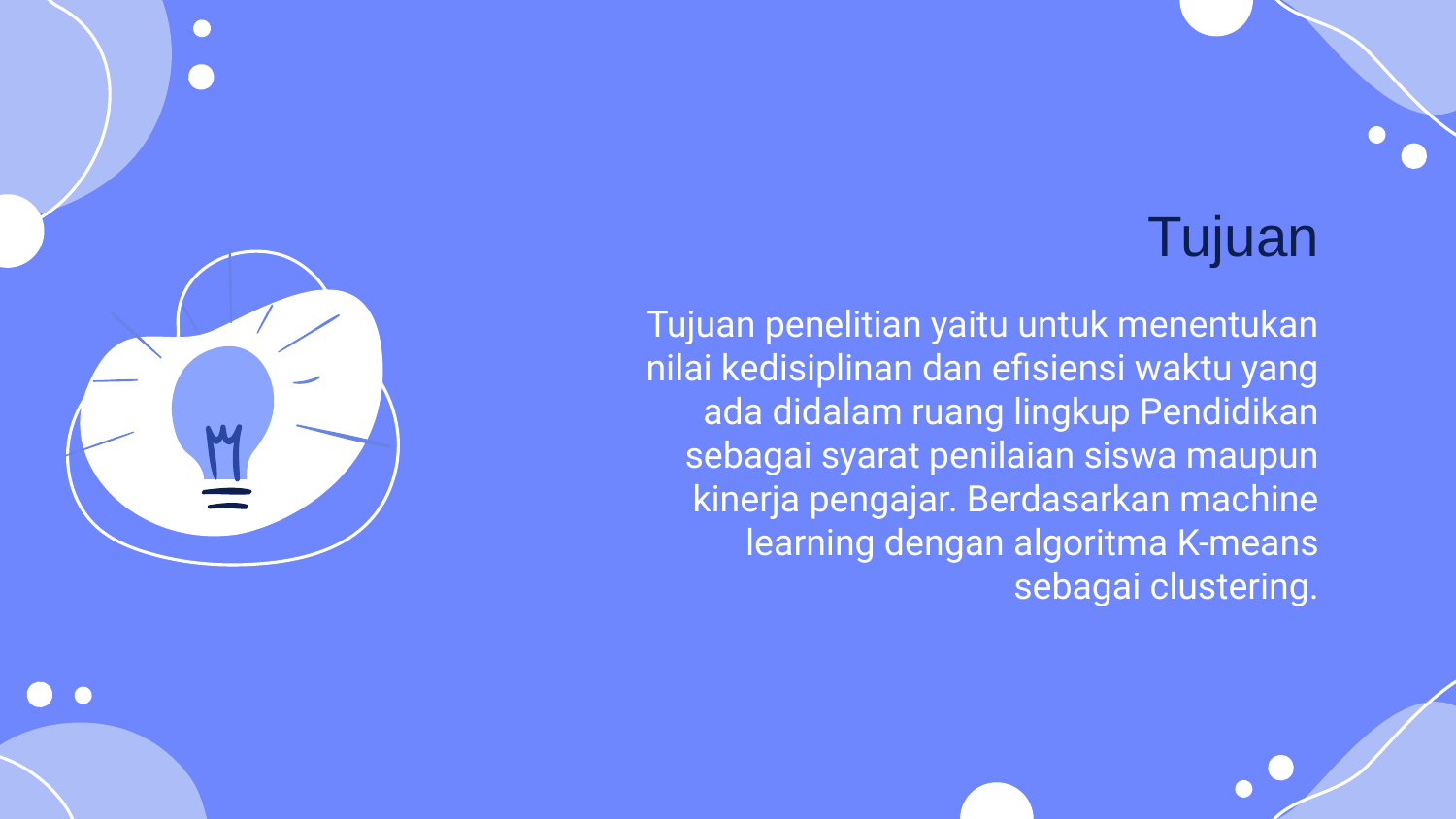

# Tujuan

Tujuan penelitian yaitu untuk menentukan nilai kedisiplinan dan efisiensi waktu yang ada didalam ruang lingkup Pendidikan sebagai syarat penilaian siswa maupun kinerja pengajar. Berdasarkan machine learning dengan algoritma K-means sebagai clustering.